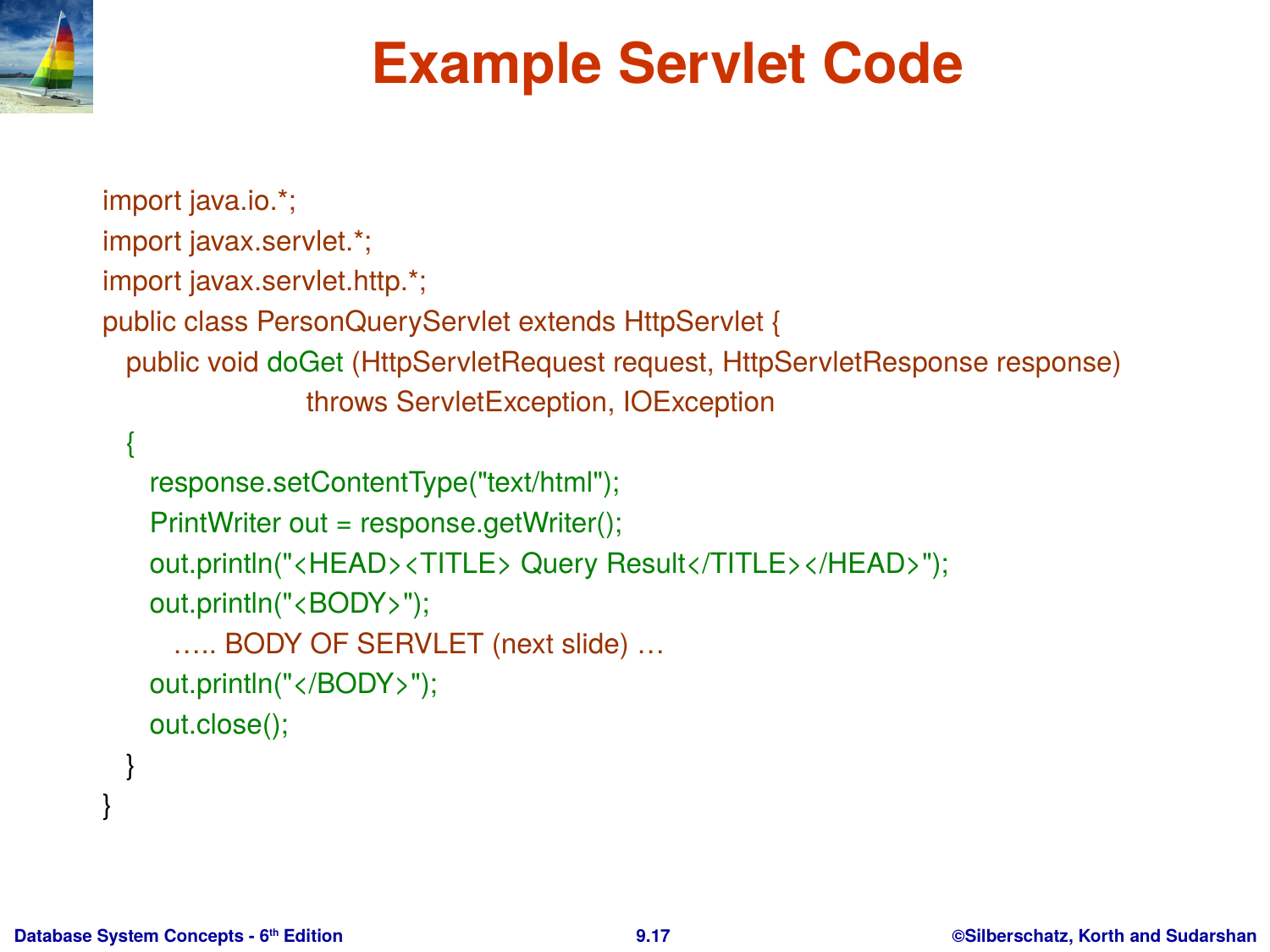

# Example Servlet Code
import java.io.*;
import javax.servlet.*;
import javax.servlet.http.*;
public class PersonQueryServlet extends HttpServlet {
   public void doGet (HttpServletRequest request, HttpServletResponse response)
                          throws ServletException, IOException
   {
      response.setContentType("text/html");
      PrintWriter out = response.getWriter();
      out.println("<HEAD><TITLE> Query Result</TITLE></HEAD>");
      out.println("<BODY>");
         ….. BODY OF SERVLET (next slide) …
      out.println("</BODY>");
      out.close();
   }
}